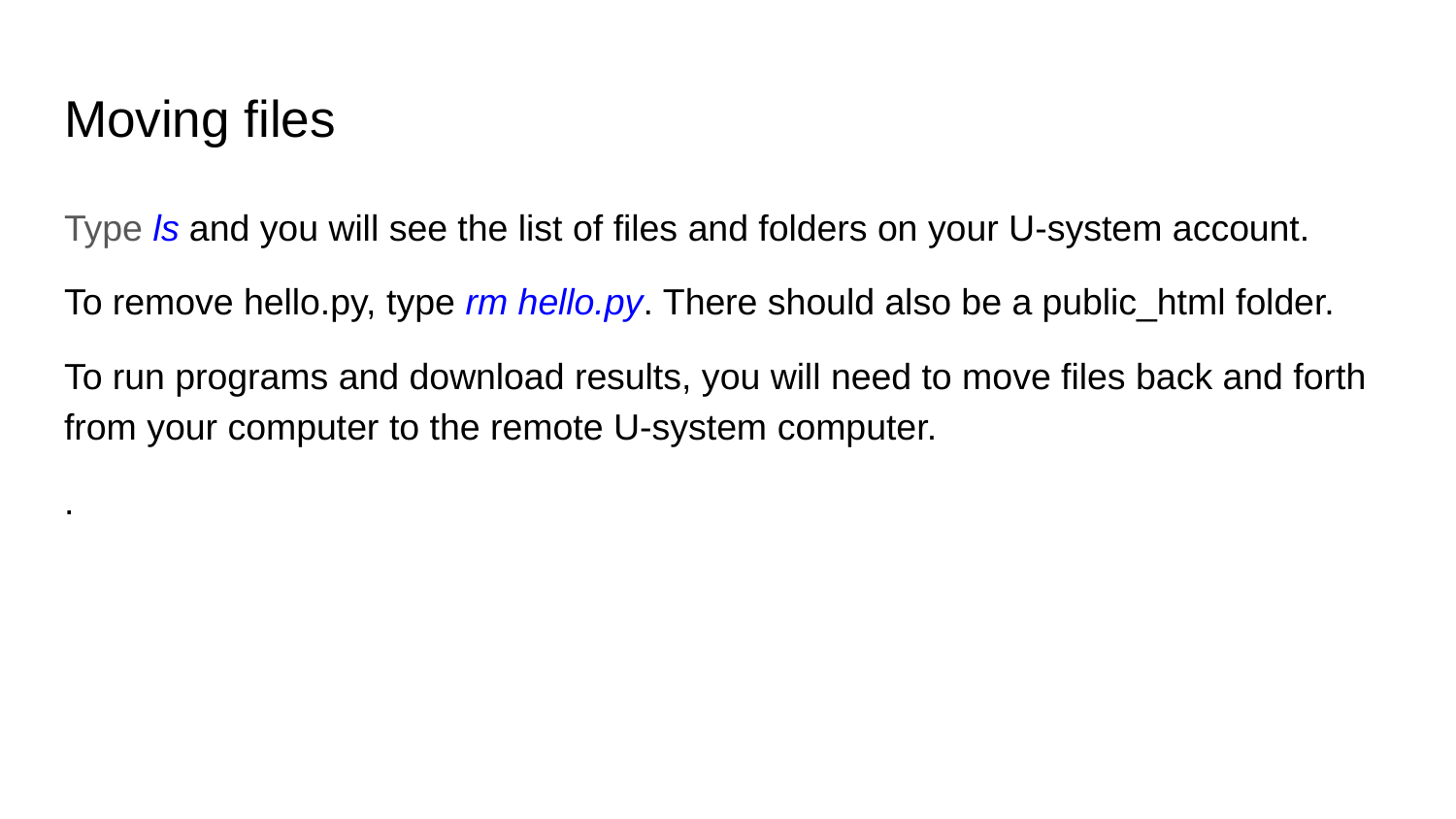

# Moving files
Type ls and you will see the list of files and folders on your U-system account.
To remove hello.py, type rm hello.py. There should also be a public_html folder.
To run programs and download results, you will need to move files back and forth from your computer to the remote U-system computer.
.